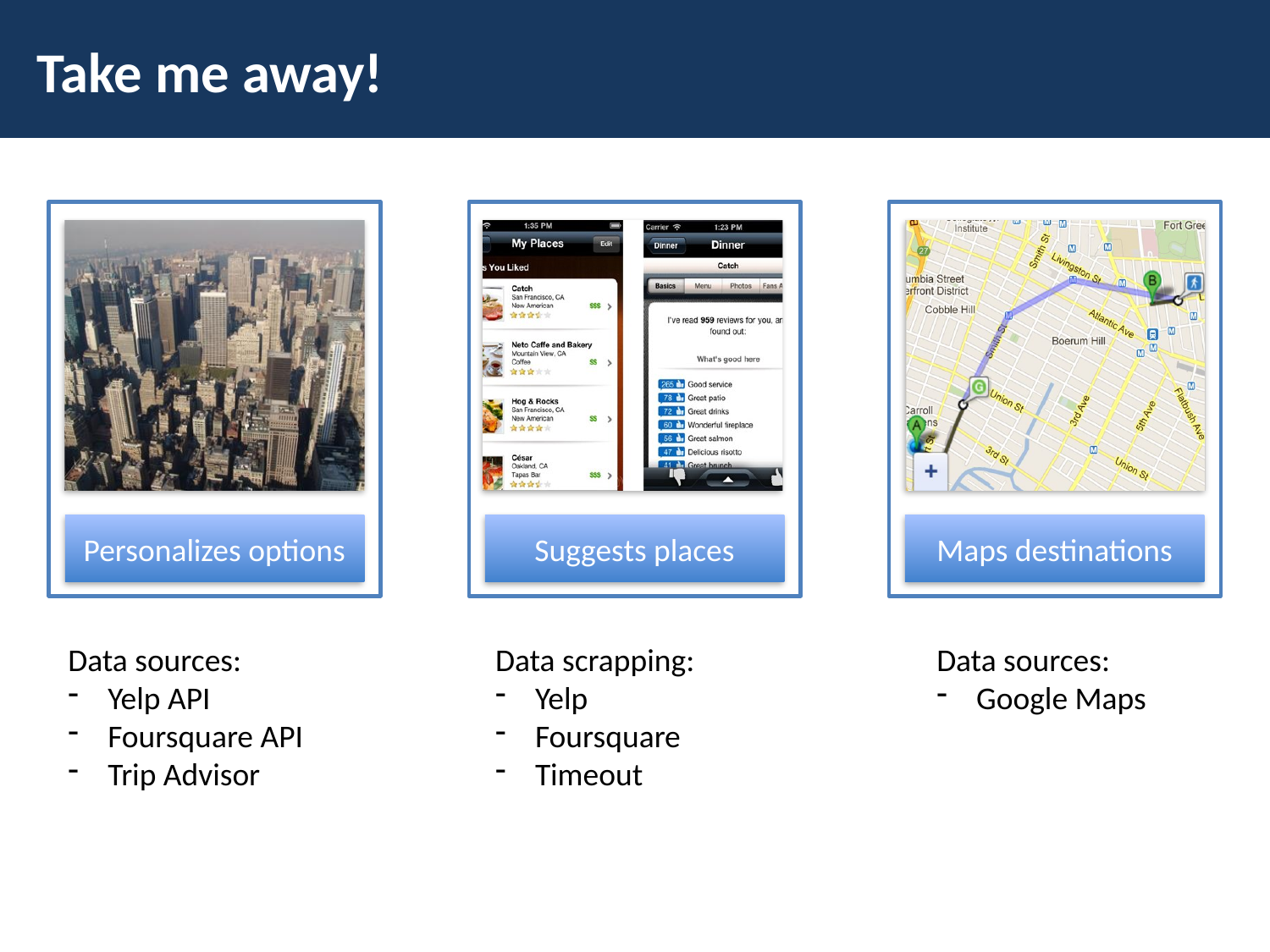

# Take me away!

Personalizes options

Suggests places

Maps destinations
Data sources:
Yelp API
Foursquare API
Trip Advisor
Data scrapping:
Yelp
Foursquare
Timeout

Data sources:
Google Maps